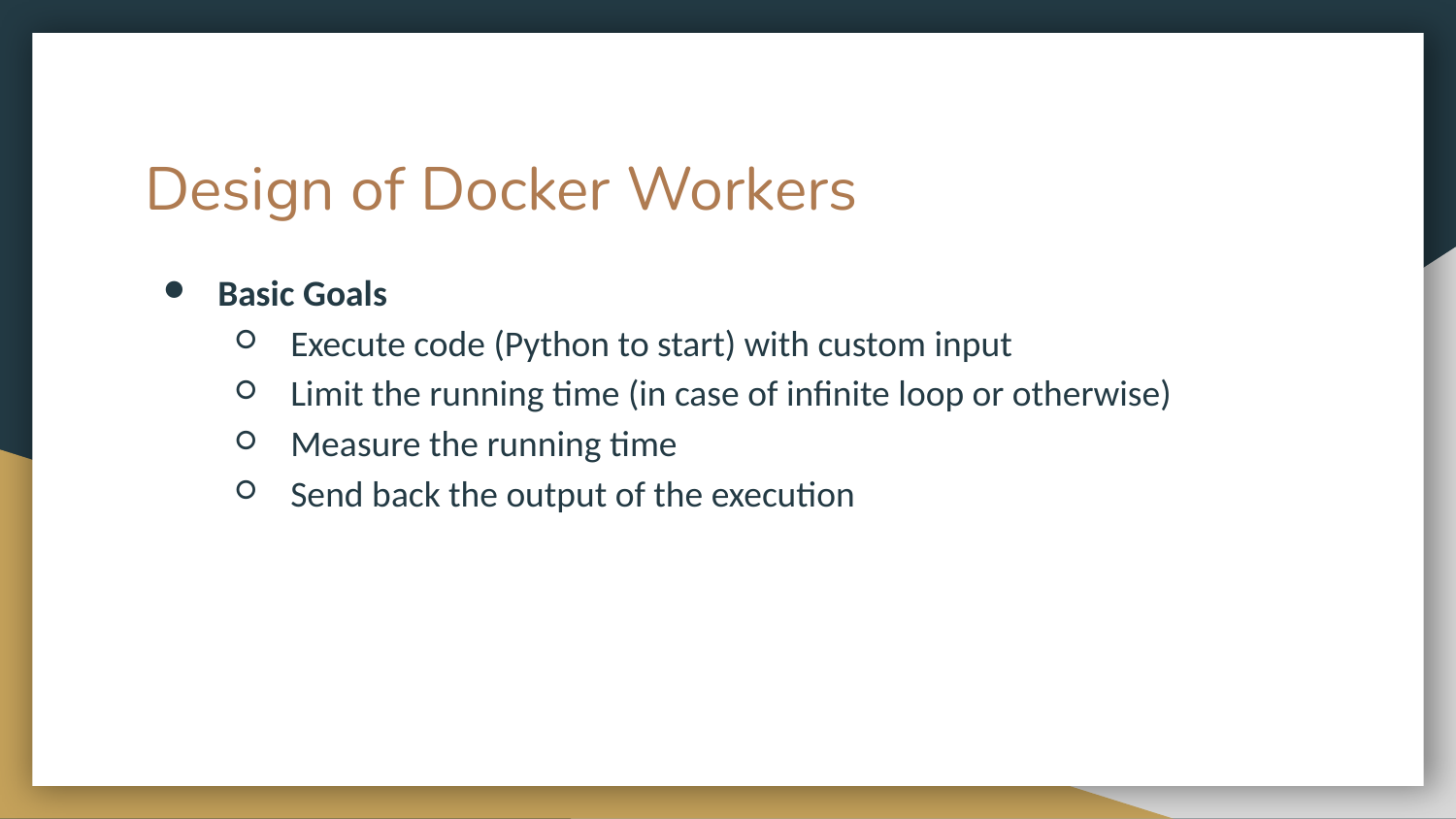

# Design of Docker Workers
Basic Goals
Execute code (Python to start) with custom input
Limit the running time (in case of infinite loop or otherwise)
Measure the running time
Send back the output of the execution